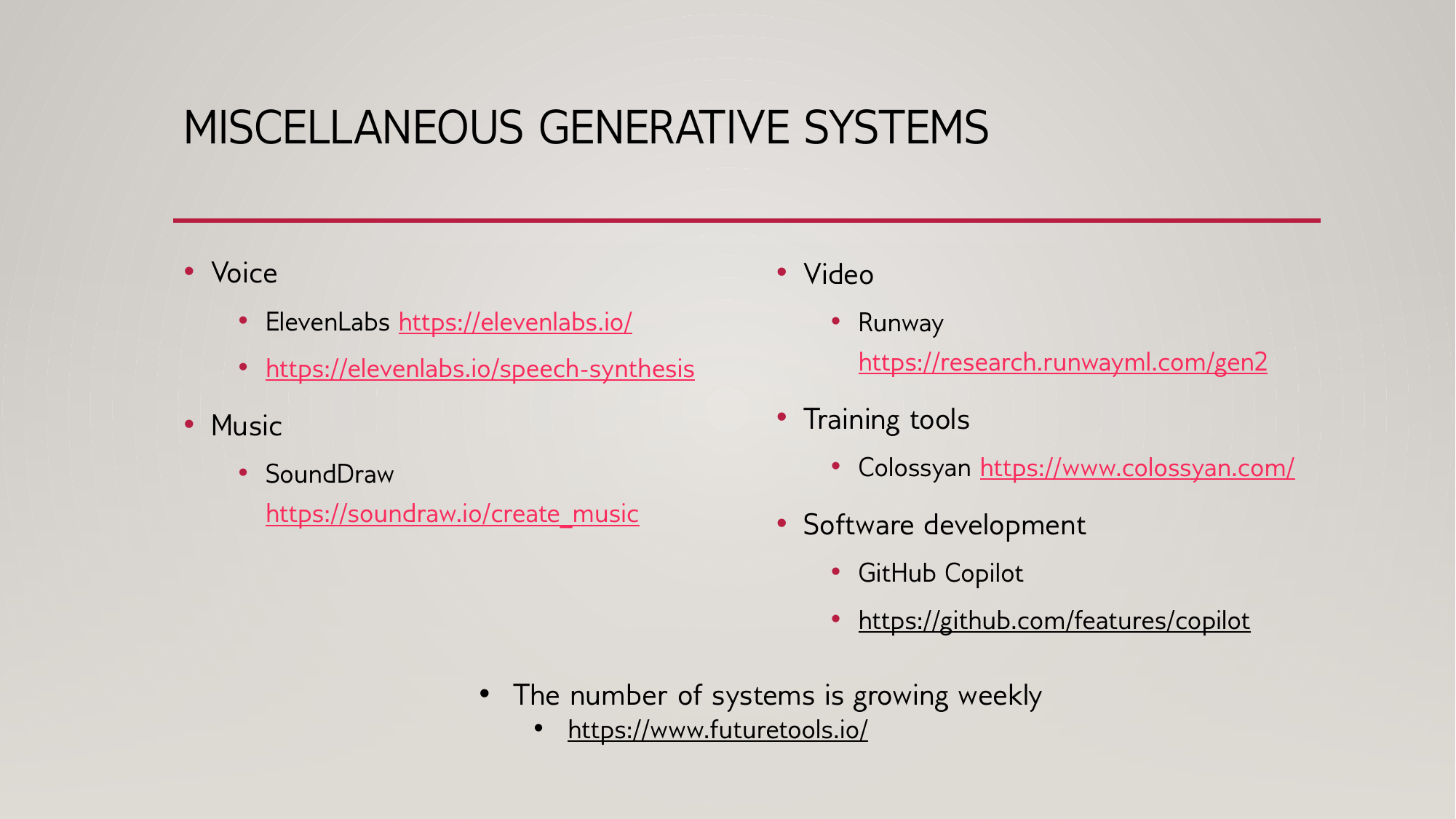

# Miscellaneous Generative Systems
Voice
ElevenLabs https://elevenlabs.io/
https://elevenlabs.io/speech-synthesis
Music
SoundDraw https://soundraw.io/create_music

Video
Runway https://research.runwayml.com/gen2
Training tools
Colossyan https://www.colossyan.com/
Software development
GitHub Copilot
https://github.com/features/copilot
The number of systems is growing weekly
https://www.futuretools.io/